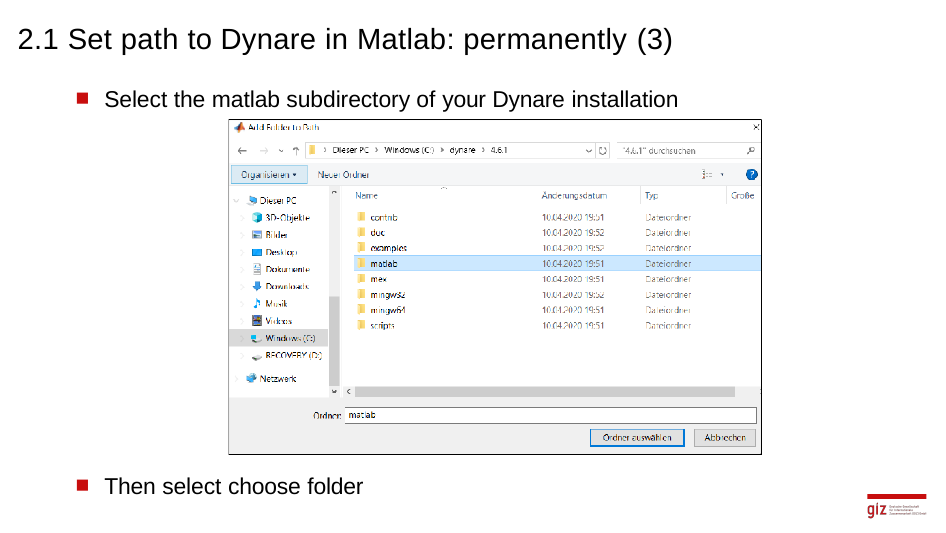

# 2.1 Set path to Dynare in Matlab: permanently (3)
Select the matlab subdirectory of your Dynare installation

Then select choose folder